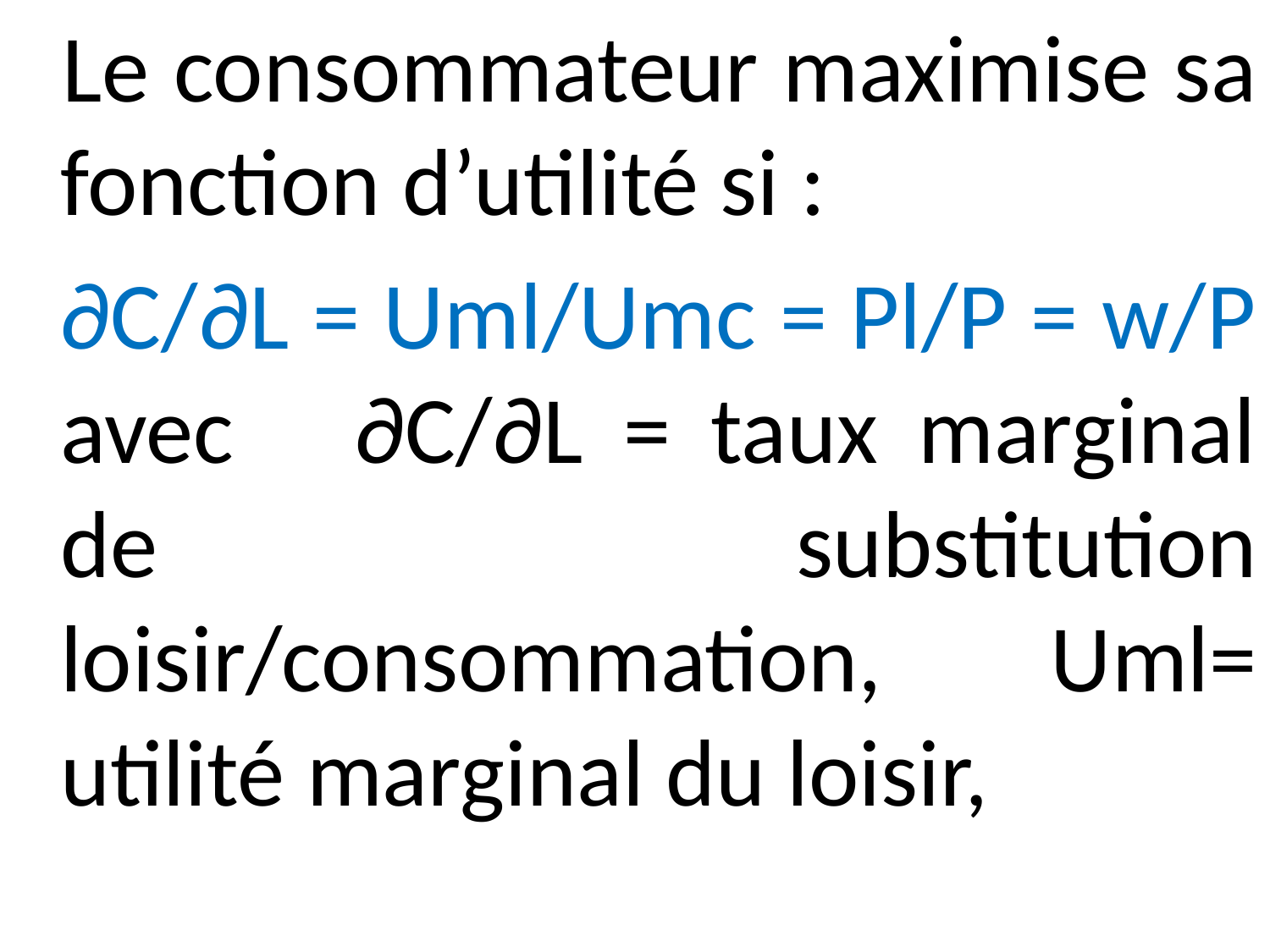

Le consommateur maximise sa fonction d’utilité si :
  ∂C/∂L = Uml/Umc = Pl/P = w/P avec   ∂C/∂L = taux marginal de substitution loisir/consommation, Uml= utilité marginal du loisir,